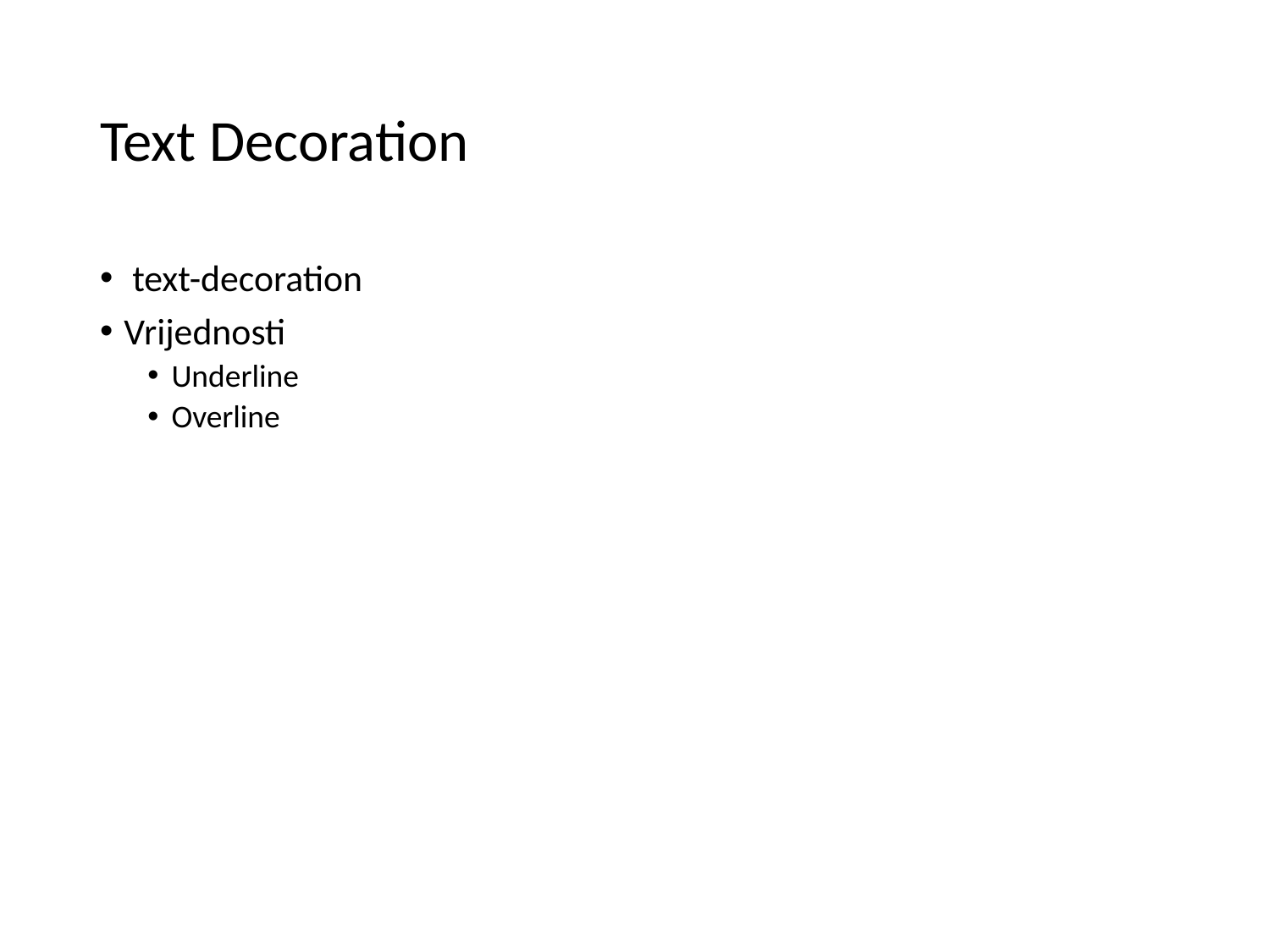

# Text Decoration
 text-decoration
Vrijednosti
Underline
Overline